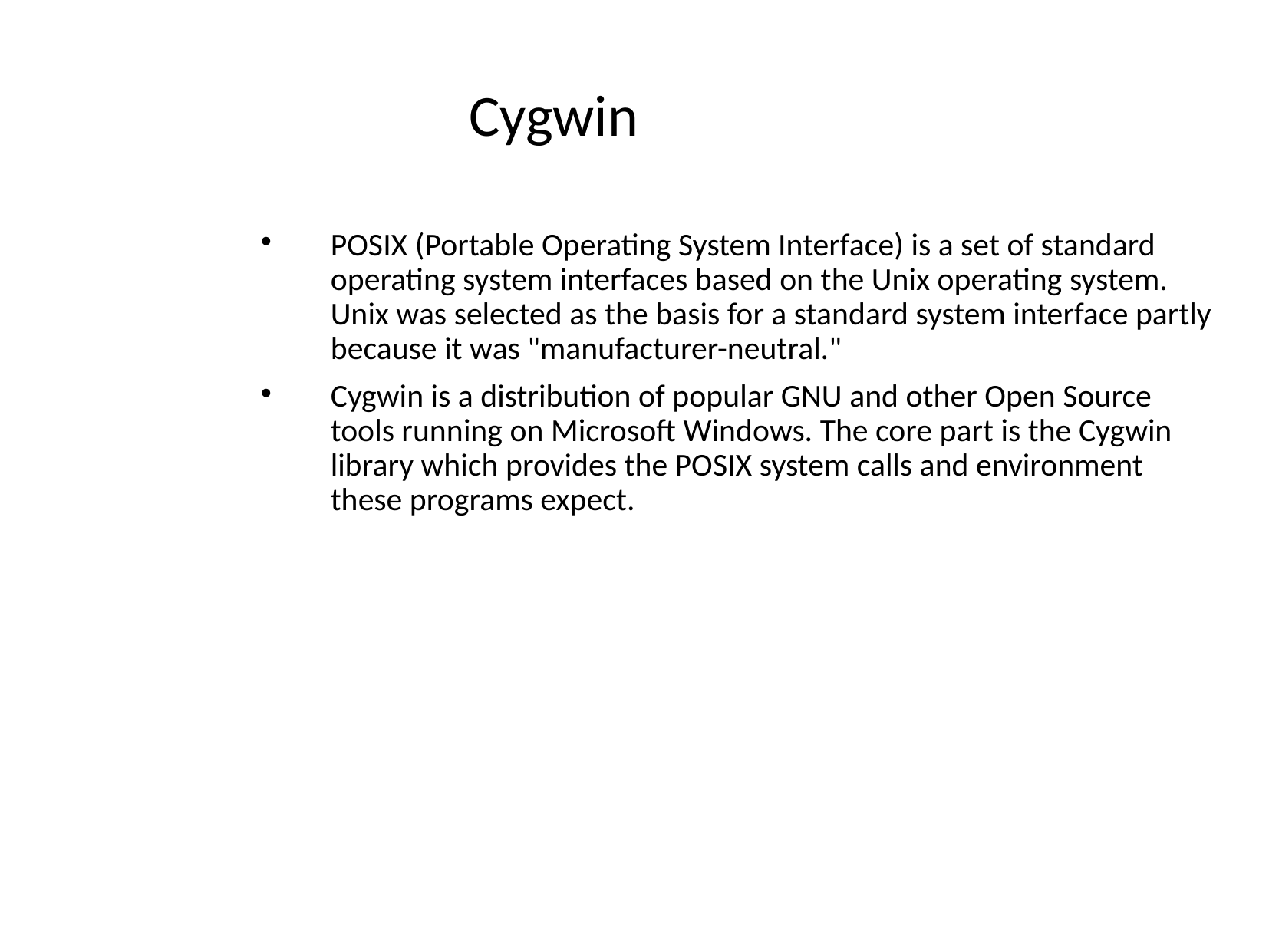

# Cygwin
POSIX (Portable Operating System Interface) is a set of standard operating system interfaces based on the Unix operating system. Unix was selected as the basis for a standard system interface partly because it was "manufacturer-neutral."
Cygwin is a distribution of popular GNU and other Open Source tools running on Microsoft Windows. The core part is the Cygwin library which provides the POSIX system calls and environment these programs expect.